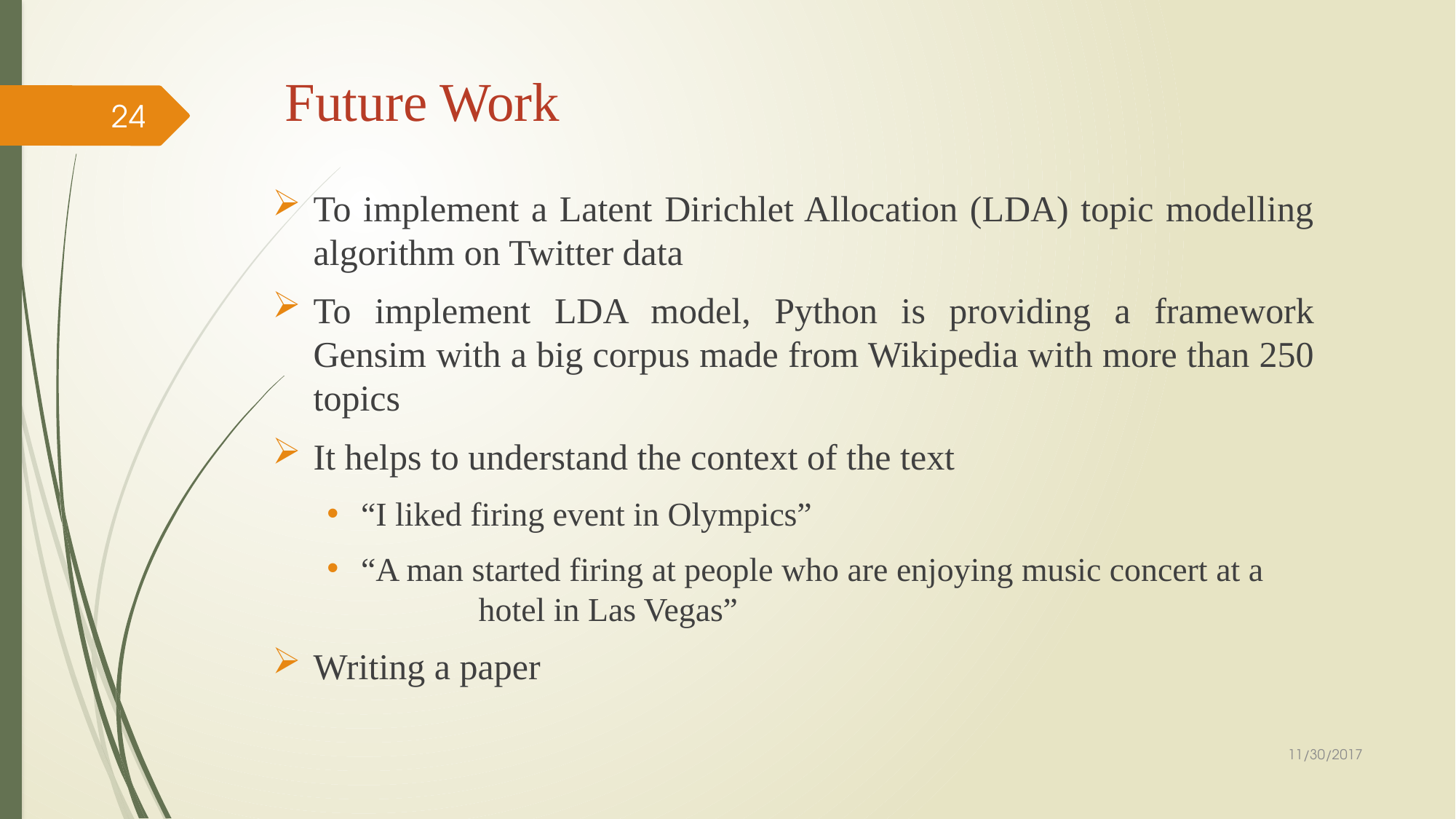

# Future Work
24
To implement a Latent Dirichlet Allocation (LDA) topic modelling algorithm on Twitter data
To implement LDA model, Python is providing a framework Gensim with a big corpus made from Wikipedia with more than 250 topics
It helps to understand the context of the text
“I liked firing event in Olympics”
“A man started firing at people who are enjoying music concert at a                    	 hotel in Las Vegas”
Writing a paper
11/30/2017